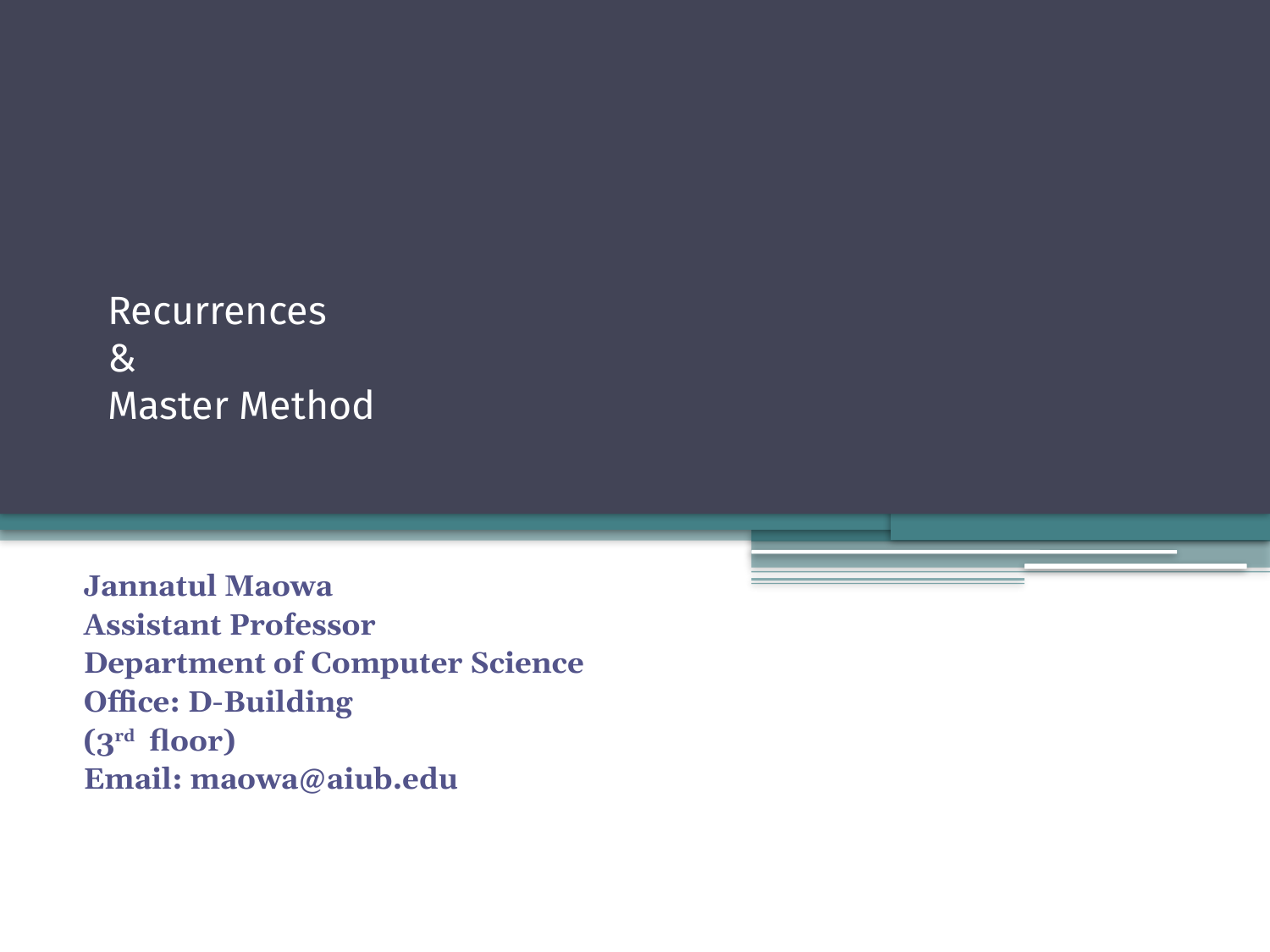

# Recurrences & Master Method
Jannatul Maowa
Assistant Professor
Department of Computer Science
Office: D-Building
(3rd  floor)
Email: maowa@aiub.edu